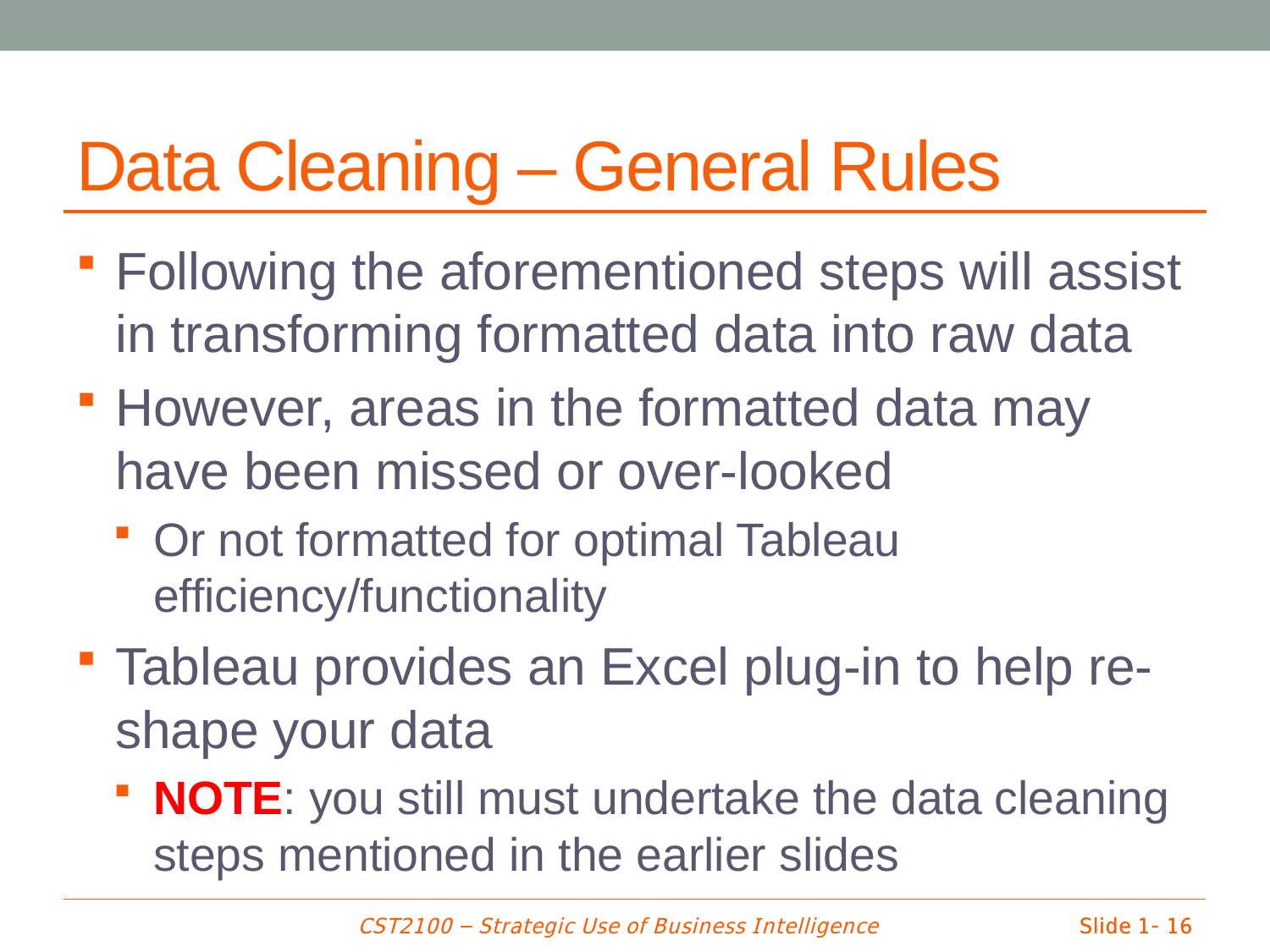

# Data Cleaning – General Rules
Following the aforementioned steps will assist in transforming formatted data into raw data
However, areas in the formatted data may have been missed or over-looked
Or not formatted for optimal Tableau efficiency/functionality
Tableau provides an Excel plug-in to help re-shape your data
NOTE: you still must undertake the data cleaning steps mentioned in the earlier slides
Slide 1- 16